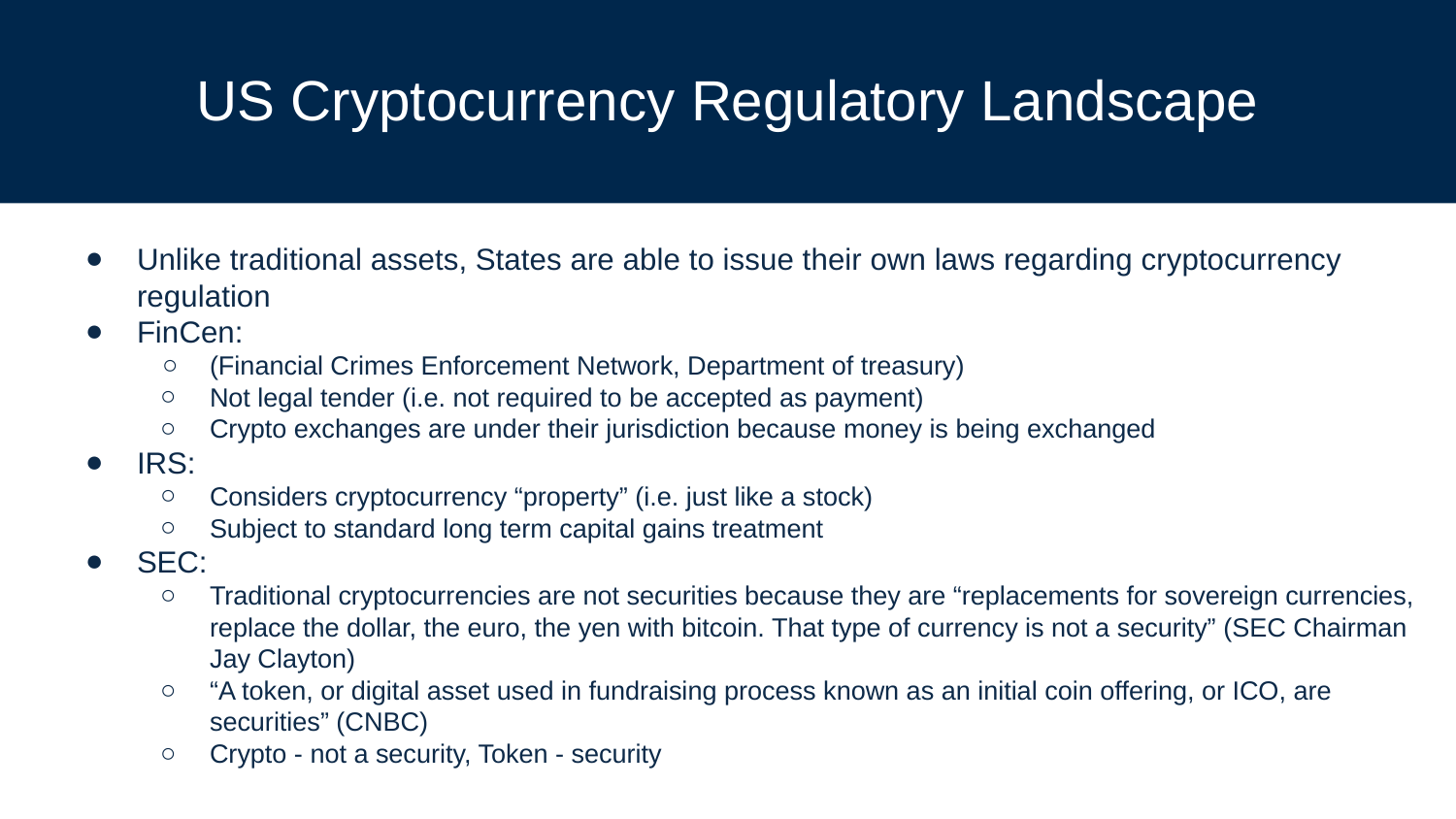

# US Cryptocurrency Regulatory Landscape
Unlike traditional assets, States are able to issue their own laws regarding cryptocurrency regulation
FinCen:
(Financial Crimes Enforcement Network, Department of treasury)
Not legal tender (i.e. not required to be accepted as payment)
Crypto exchanges are under their jurisdiction because money is being exchanged
IRS:
Considers cryptocurrency “property” (i.e. just like a stock)
Subject to standard long term capital gains treatment
SEC:
Traditional cryptocurrencies are not securities because they are “replacements for sovereign currencies, replace the dollar, the euro, the yen with bitcoin. That type of currency is not a security” (SEC Chairman Jay Clayton)
“A token, or digital asset used in fundraising process known as an initial coin offering, or ICO, are securities” (CNBC)
Crypto - not a security, Token - security